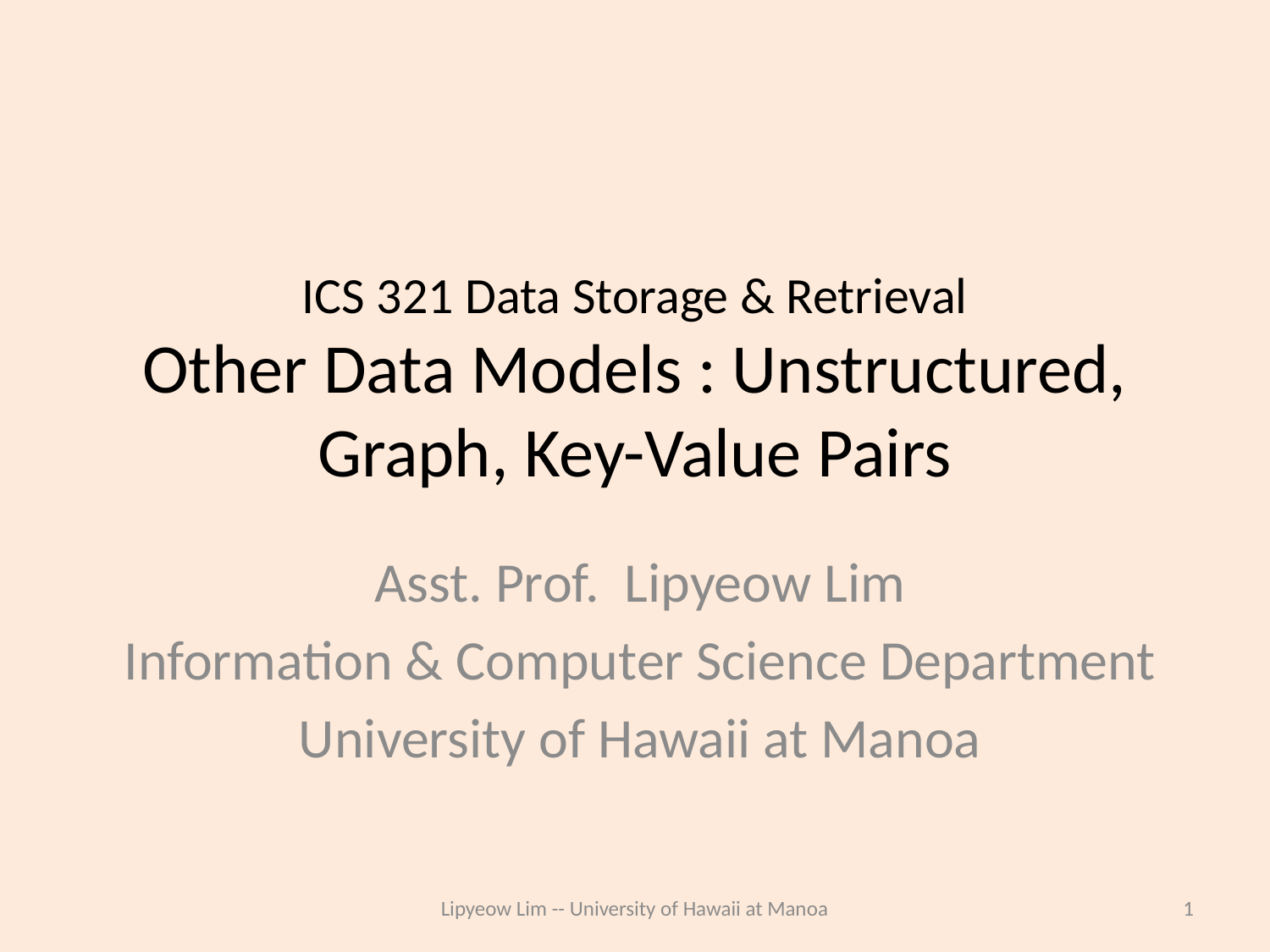

# ICS 321 Data Storage & Retrieval Other Data Models : Unstructured, Graph, Key-Value Pairs
Asst. Prof.  Lipyeow Lim
Information & Computer Science Department
University of Hawaii at Manoa
Lipyeow Lim -- University of Hawaii at Manoa
1